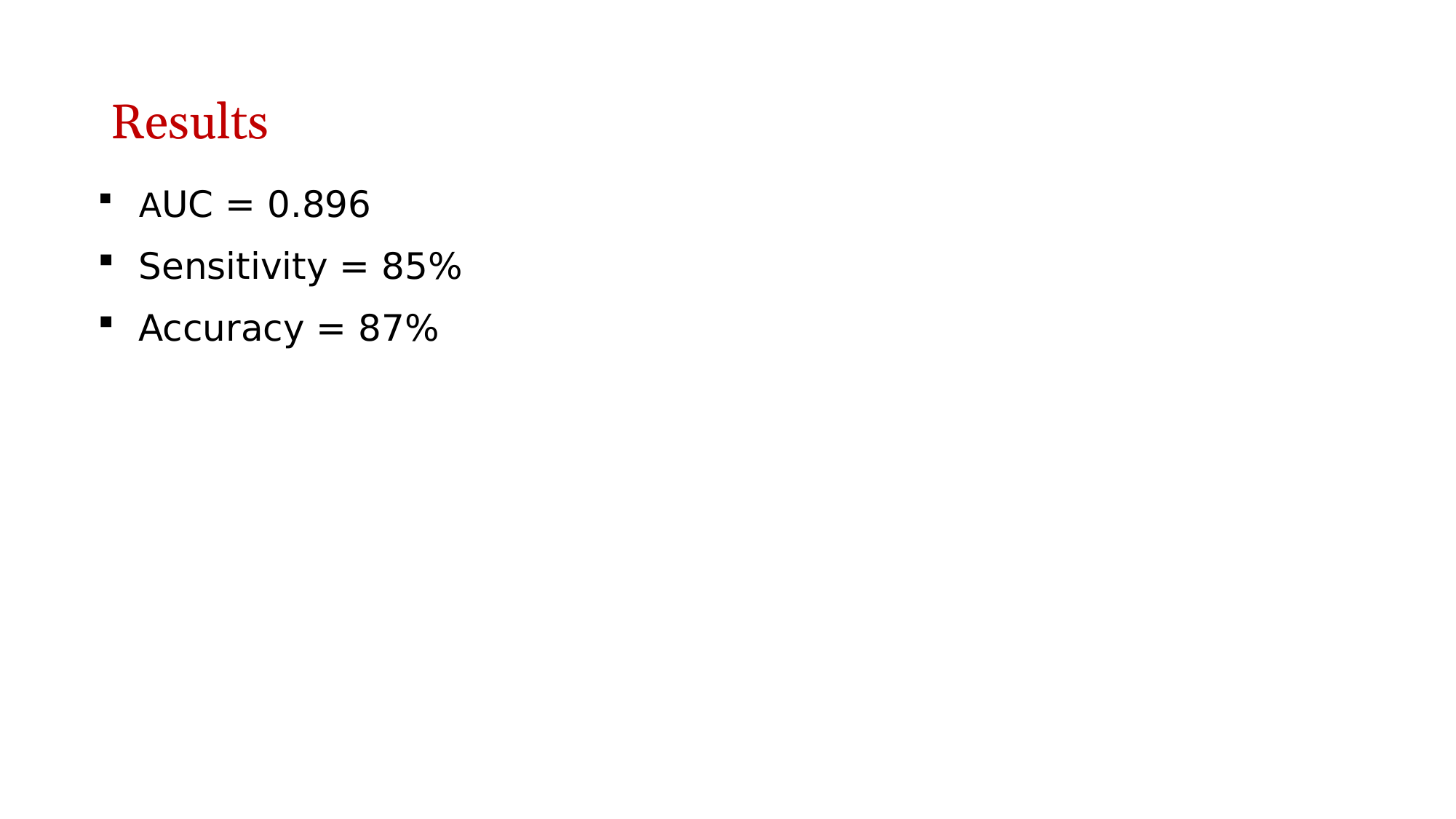

# Results
AUC = 0.896
Sensitivity = 85%
Accuracy = 87%